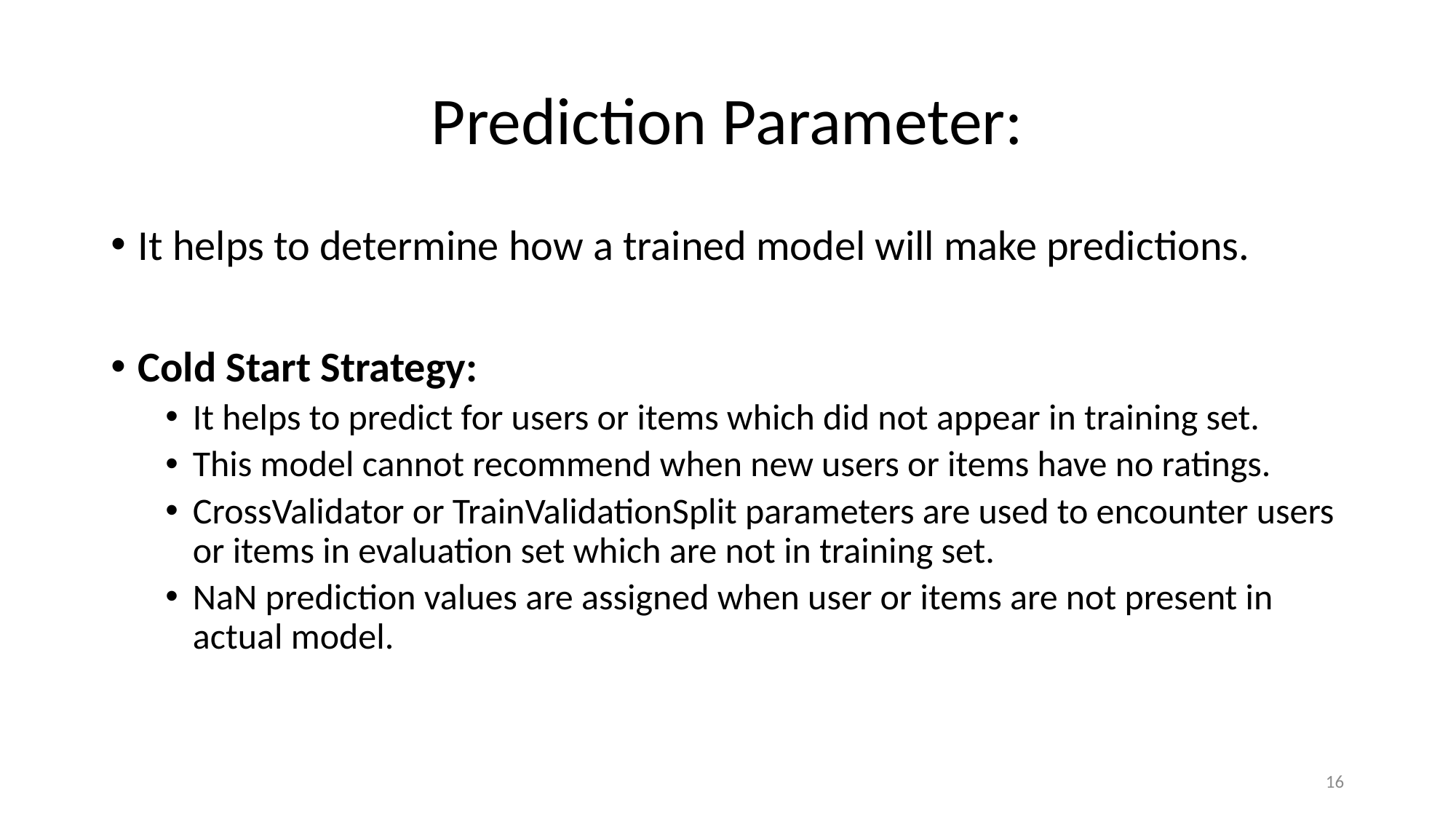

# Prediction Parameter:
It helps to determine how a trained model will make predictions.

Cold Start Strategy:
It helps to predict for users or items which did not appear in training set.
This model cannot recommend when new users or items have no ratings.
CrossValidator or TrainValidationSplit parameters are used to encounter users or items in evaluation set which are not in training set.
NaN prediction values are assigned when user or items are not present in actual model.
16